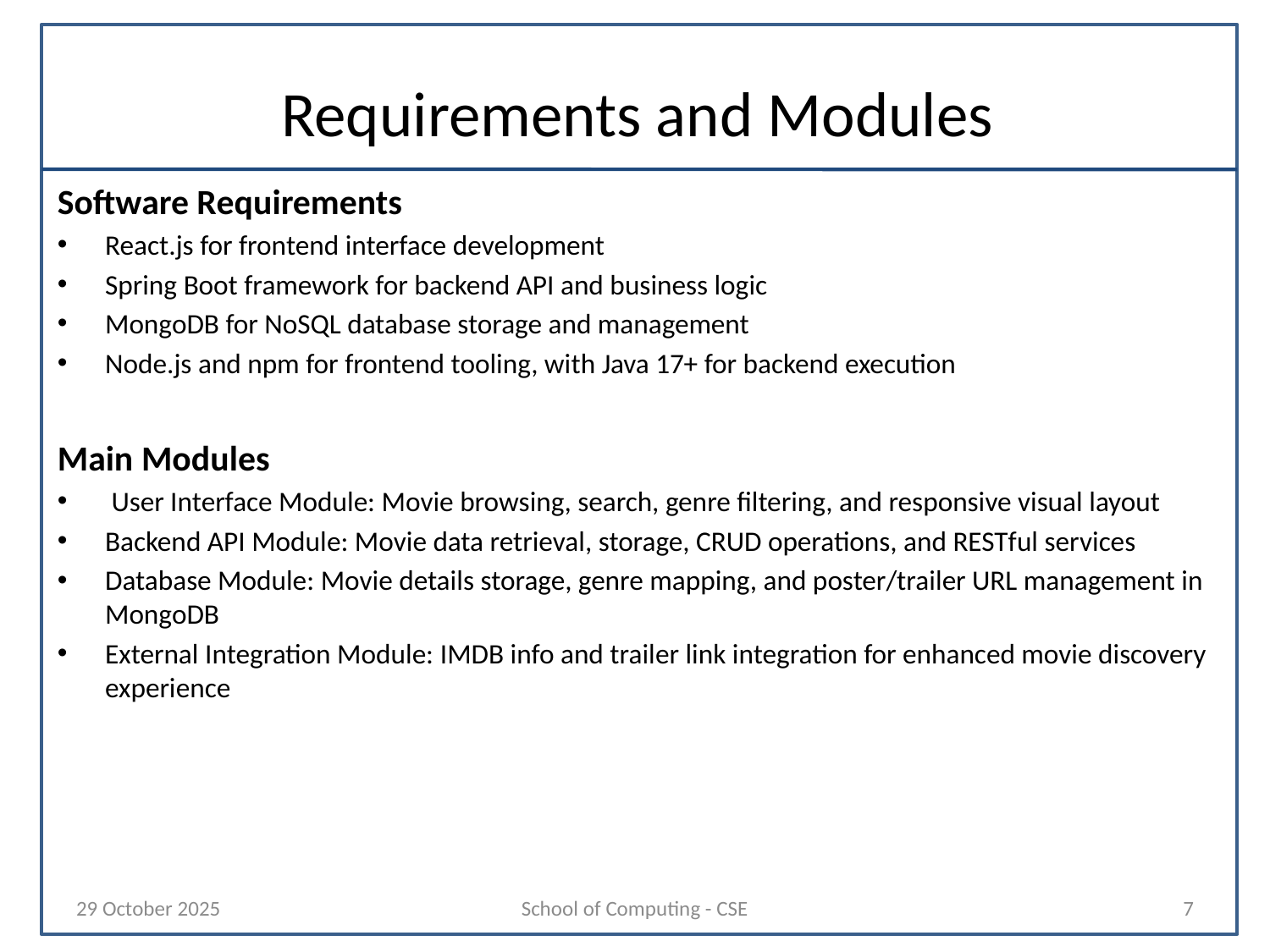

# Requirements and Modules
Software Requirements
React.js for frontend interface development
Spring Boot framework for backend API and business logic
MongoDB for NoSQL database storage and management
Node.js and npm for frontend tooling, with Java 17+ for backend execution

Main Modules
 User Interface Module: Movie browsing, search, genre filtering, and responsive visual layout
Backend API Module: Movie data retrieval, storage, CRUD operations, and RESTful services
Database Module: Movie details storage, genre mapping, and poster/trailer URL management in MongoDB
External Integration Module: IMDB info and trailer link integration for enhanced movie discovery experience
29 October 2025
School of Computing - CSE
7